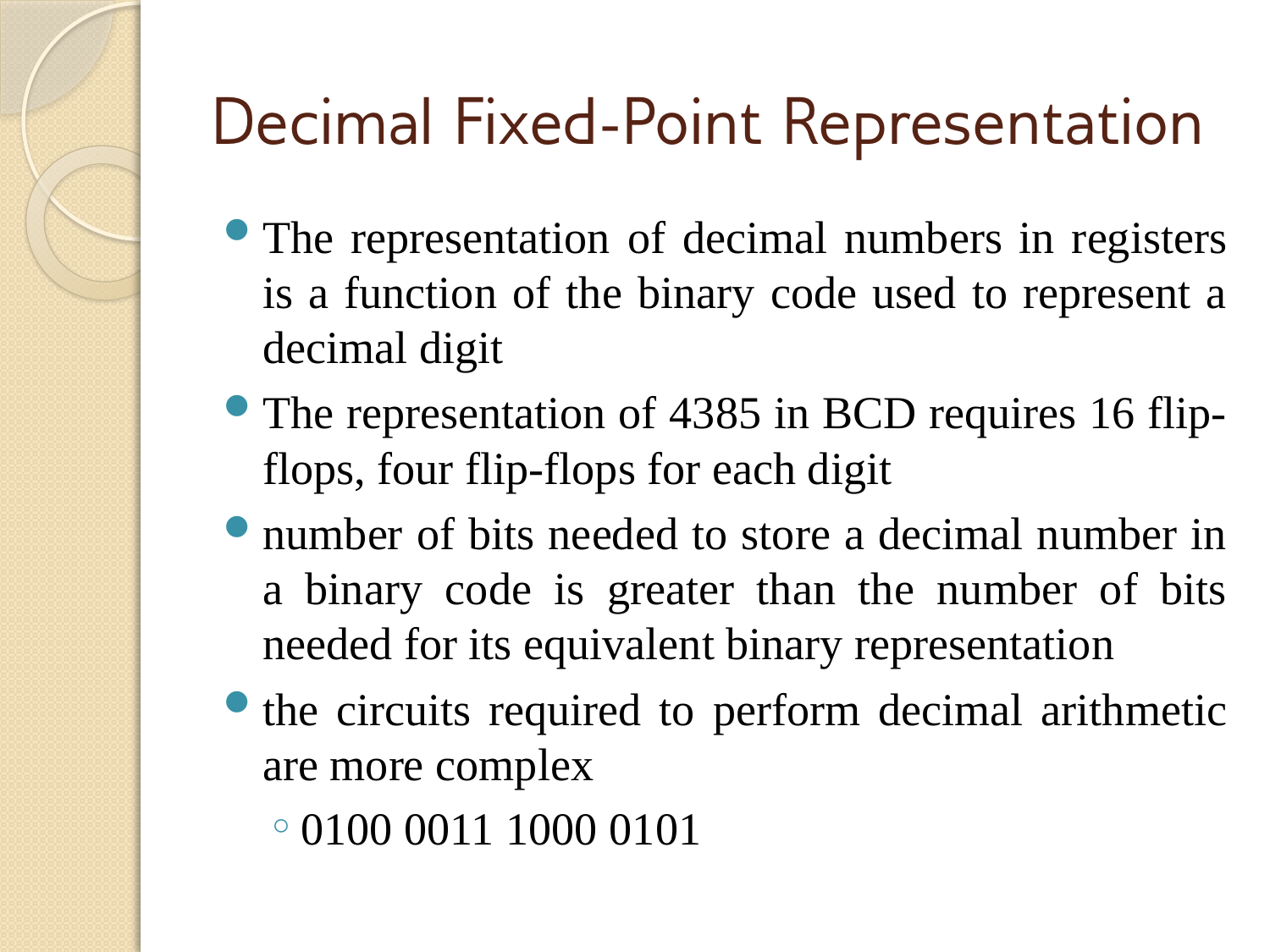

# Decimal Fixed-Point Representation
The representation of decimal numbers in registers is a function of the binary code used to represent a decimal digit
The representation of 4385 in BCD requires 16 flip-flops, four flip-flops for each digit
number of bits needed to store a decimal number in a binary code is greater than the number of bits needed for its equivalent binary representation
the circuits required to perform decimal arithmetic are more complex
0100 0011 1000 0101